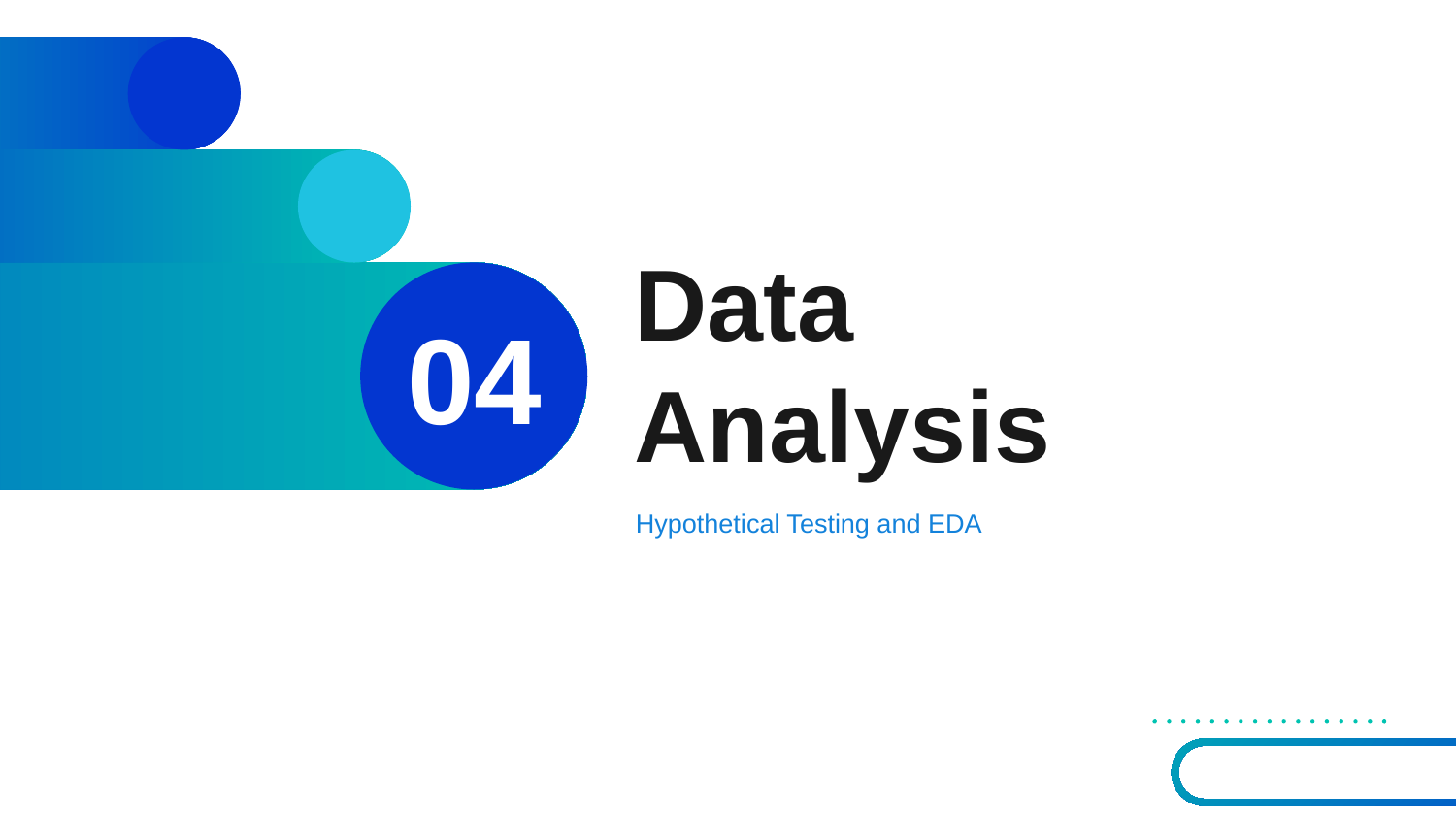

# Data Analysis

04
Hypothetical Testing and EDA